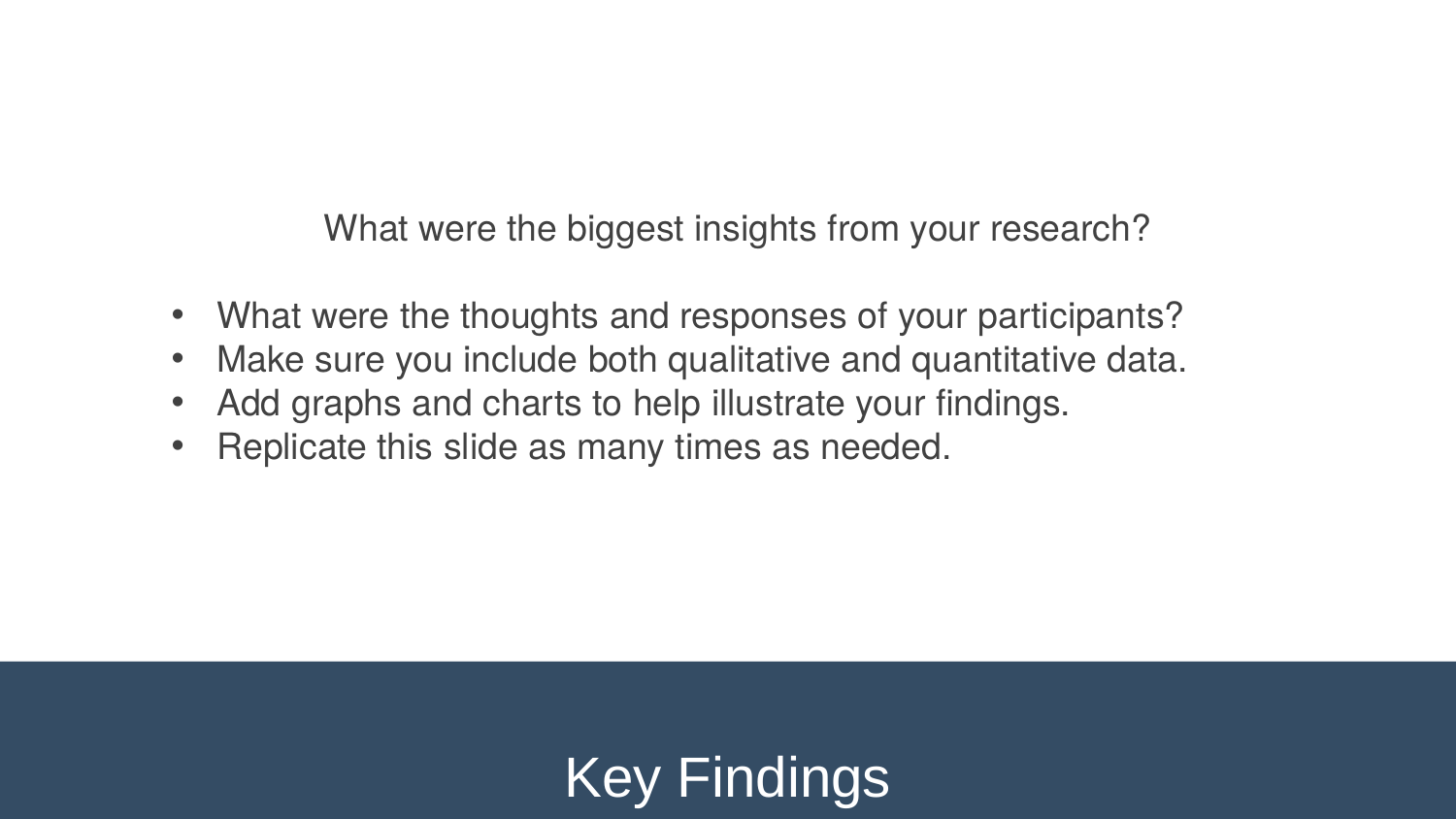

What were the biggest insights from your research?

What were the thoughts and responses of your participants?
Make sure you include both qualitative and quantitative data.
Add graphs and charts to help illustrate your findings.
Replicate this slide as many times as needed.

Key Findings